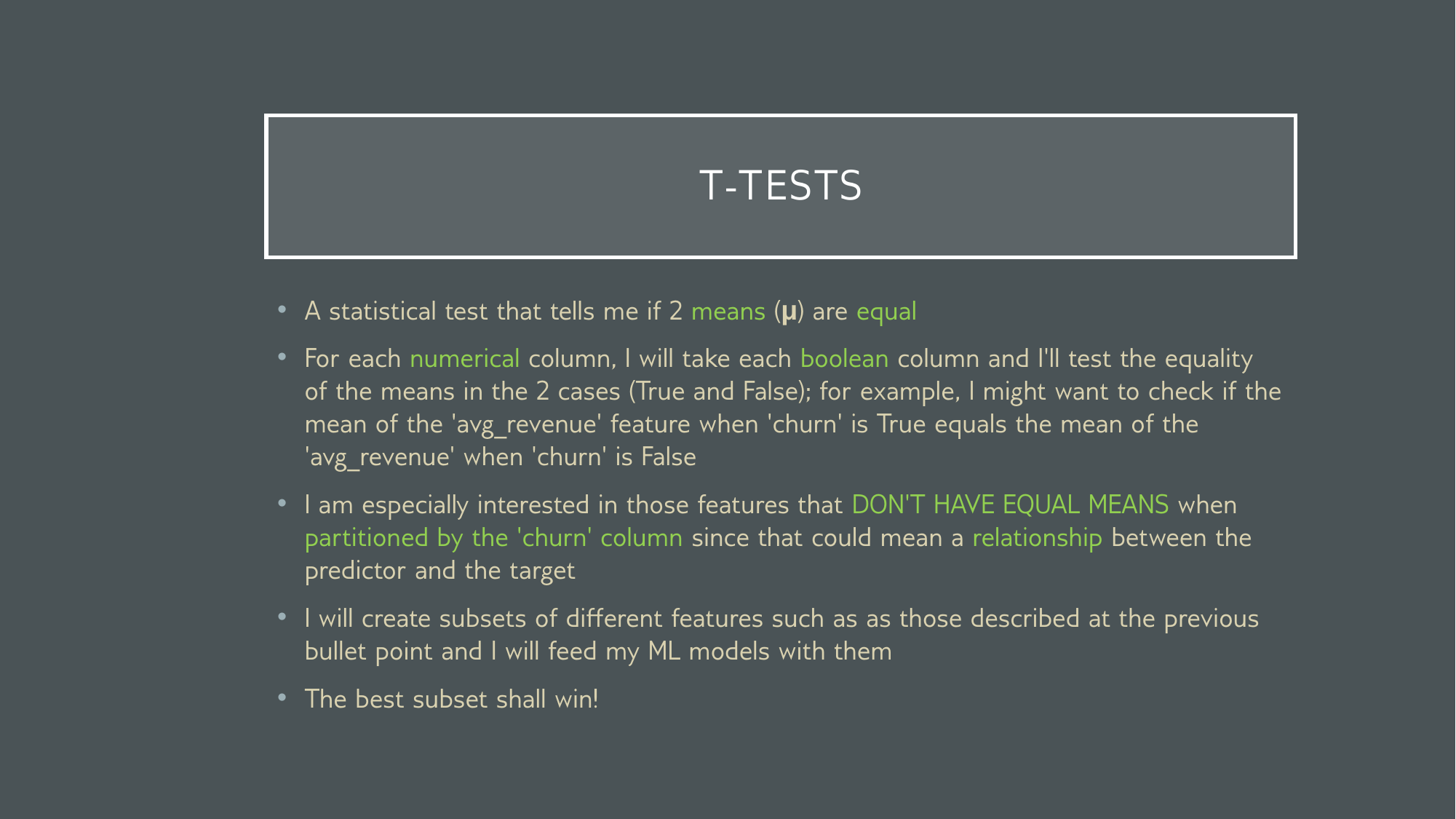

# T-tests
A statistical test that tells me if 2 means (μ) are equal
For each numerical column, I will take each boolean column and I'll test the equality of the means in the 2 cases (True and False); for example, I might want to check if the mean of the 'avg_revenue' feature when 'churn' is True equals the mean of the 'avg_revenue' when 'churn' is False
I am especially interested in those features that DON'T HAVE EQUAL MEANS when partitioned by the 'churn' column since that could mean a relationship between the predictor and the target
I will create subsets of different features such as as those described at the previous bullet point and I will feed my ML models with them
The best subset shall win!